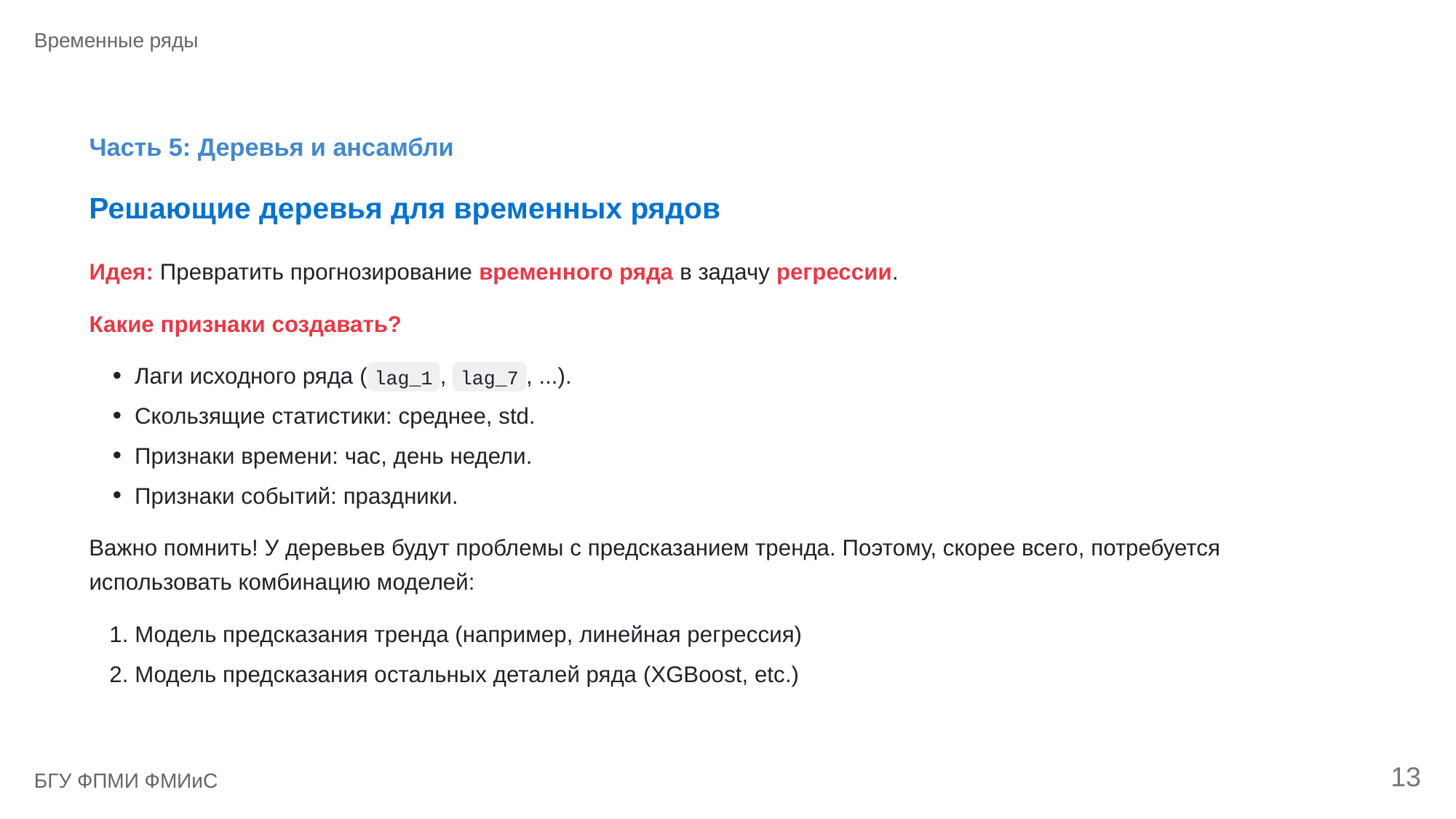

Временные ряды
Часть 5: Деревья и ансамбли
Решающие деревья для временных рядов
Идея: Превратить прогнозирование временного ряда в задачу регрессии.
Какие признаки создавать?
Лаги исходного ряда (
,
, ...).

lag_1
lag_7

Скользящие статистики: среднее, std.

Признаки времени: час, день недели.

Признаки событий: праздники.

Важно помнить! У деревьев будут проблемы с предсказанием тренда. Поэтому, скорее всего, потребуется
использовать комбинацию моделей:
1. Модель предсказания тренда (например, линейная регрессия)
2. Модель предсказания остальных деталей ряда (XGBoost, etc.)
13
БГУ ФПМИ ФМИиС